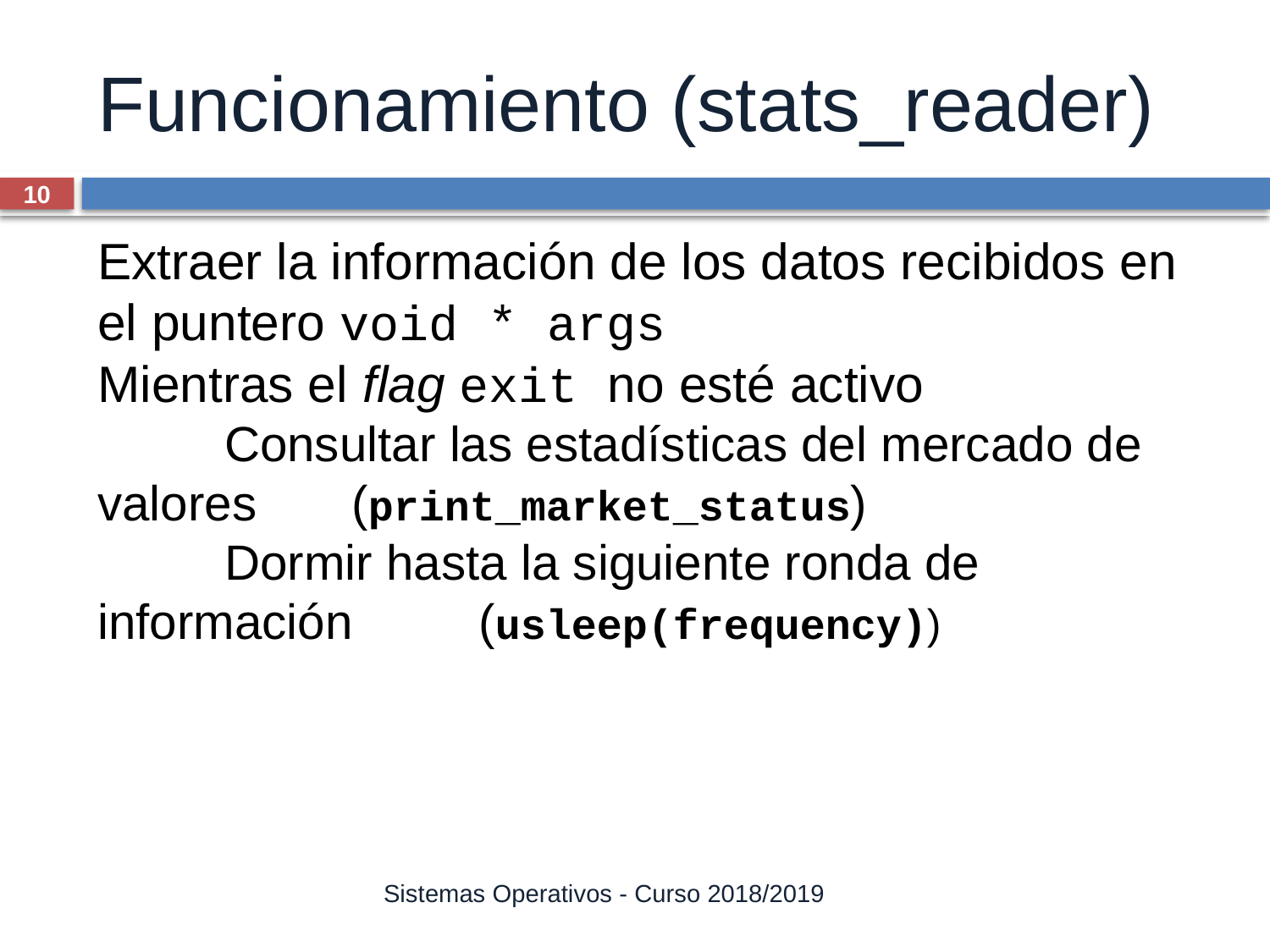

Funcionamiento (stats_reader)
10
Extraer la información de los datos recibidos en el puntero void * args
Mientras el flag exit no esté activo
	Consultar las estadísticas del mercado de valores 	(print_market_status)
	Dormir hasta la siguiente ronda de información 	(usleep(frequency))

Sistemas Operativos - Curso 2018/2019